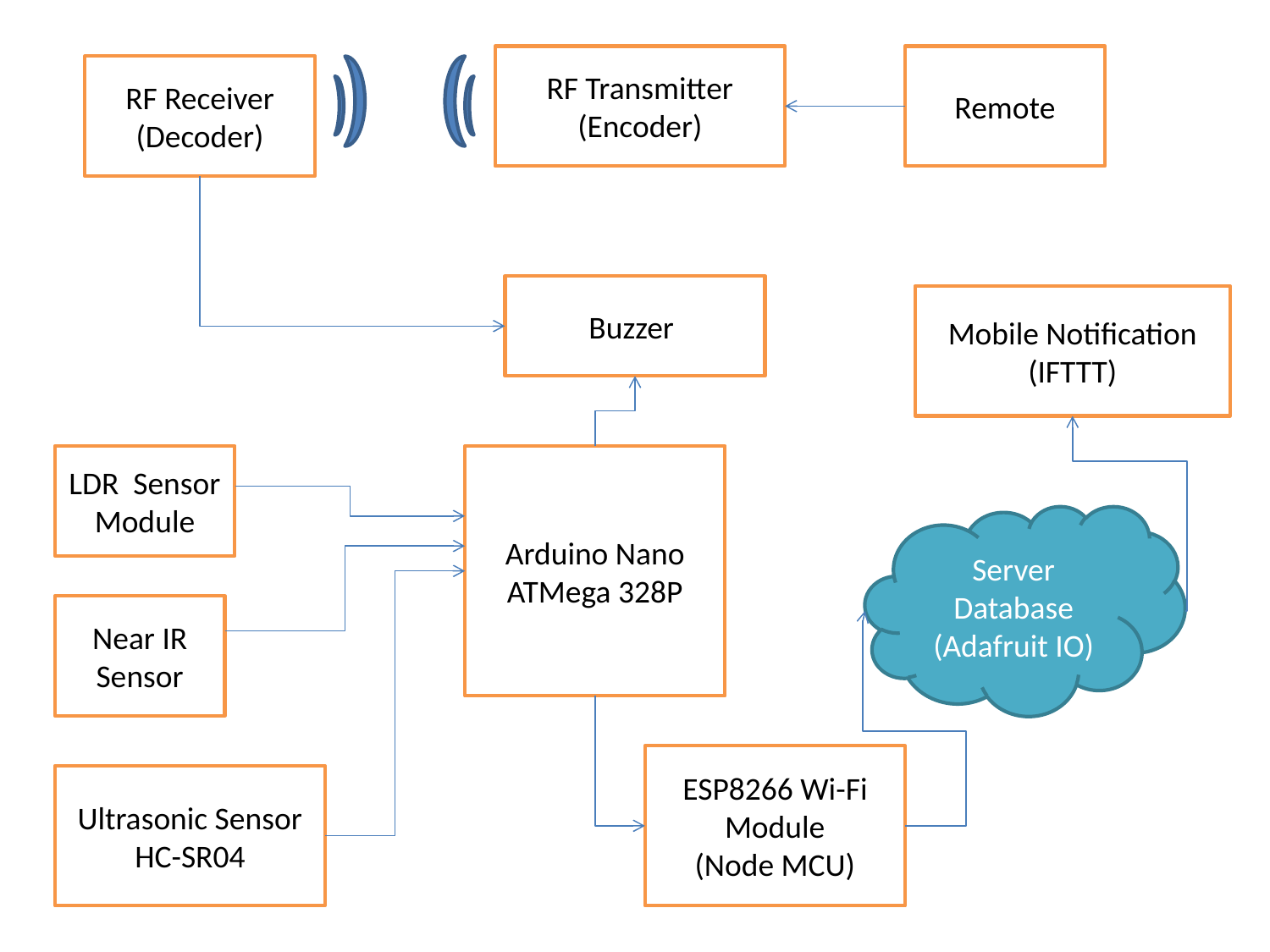

RF Transmitter
(Encoder)
Remote
RF Receiver
(Decoder)

Buzzer
Mobile Notification
(IFTTT)
LDR  Sensor
Module
Arduino Nano
ATMega 328P
Server Database
(Adafruit IO)
Near IR Sensor
ESP8266 Wi-Fi Module
(Node MCU)
Ultrasonic Sensor
HC-SR04